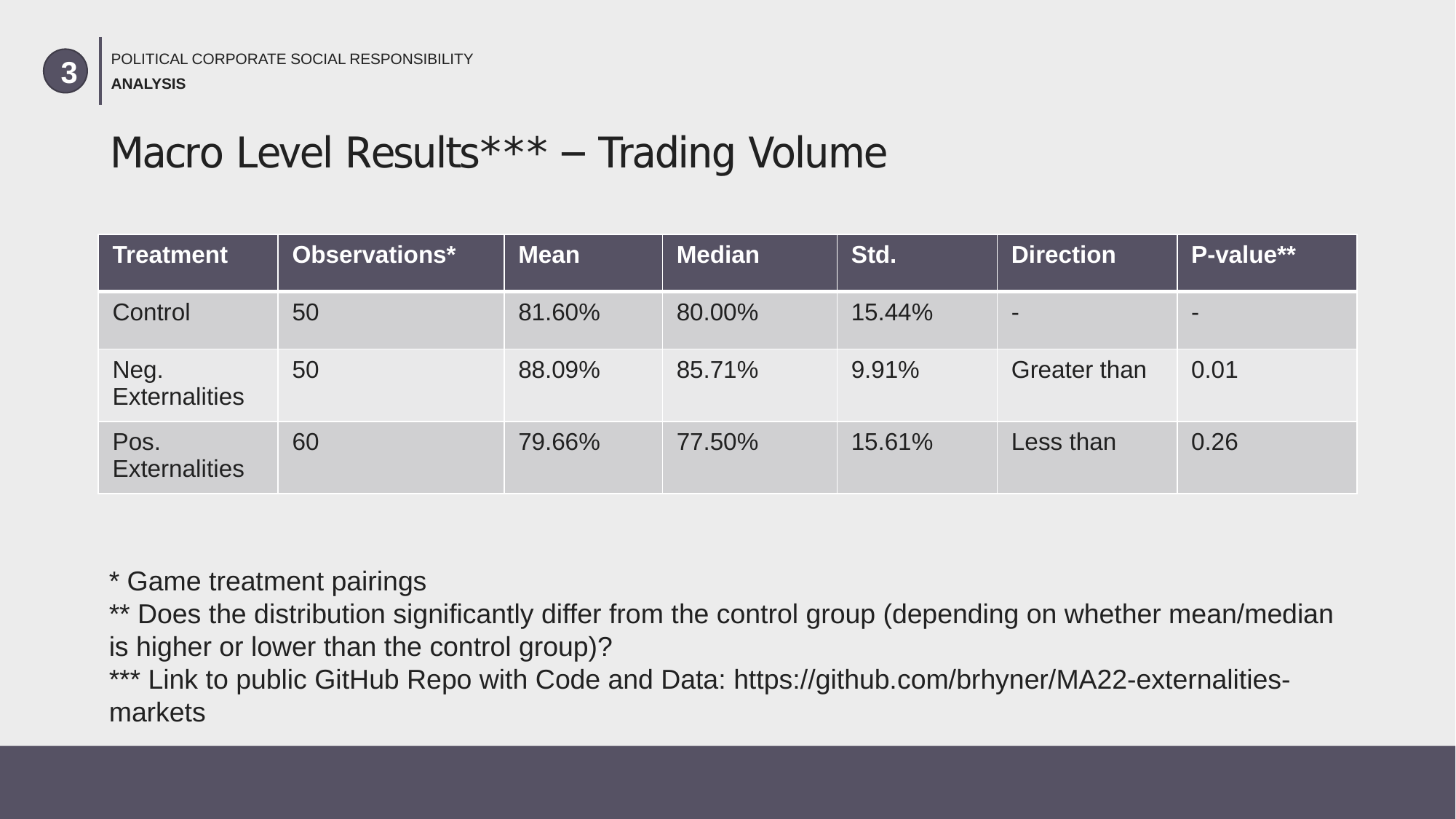

POLITICAL CORPORATE SOCIAL RESPONSIBILITY
ANALYSIS
3
# Macro Level Results*** – Trading Volume
| Treatment | Observations\* | Mean | Median | Std. | Direction | P-value\*\* |
| --- | --- | --- | --- | --- | --- | --- |
| Control | 50 | 81.60% | 80.00% | 15.44% | - | - |
| Neg. Externalities | 50 | 88.09% | 85.71% | 9.91% | Greater than | 0.01 |
| Pos. Externalities | 60 | 79.66% | 77.50% | 15.61% | Less than | 0.26 |
* Game treatment pairings
** Does the distribution significantly differ from the control group (depending on whether mean/median is higher or lower than the control group)?
*** Link to public GitHub Repo with Code and Data: https://github.com/brhyner/MA22-externalities-markets